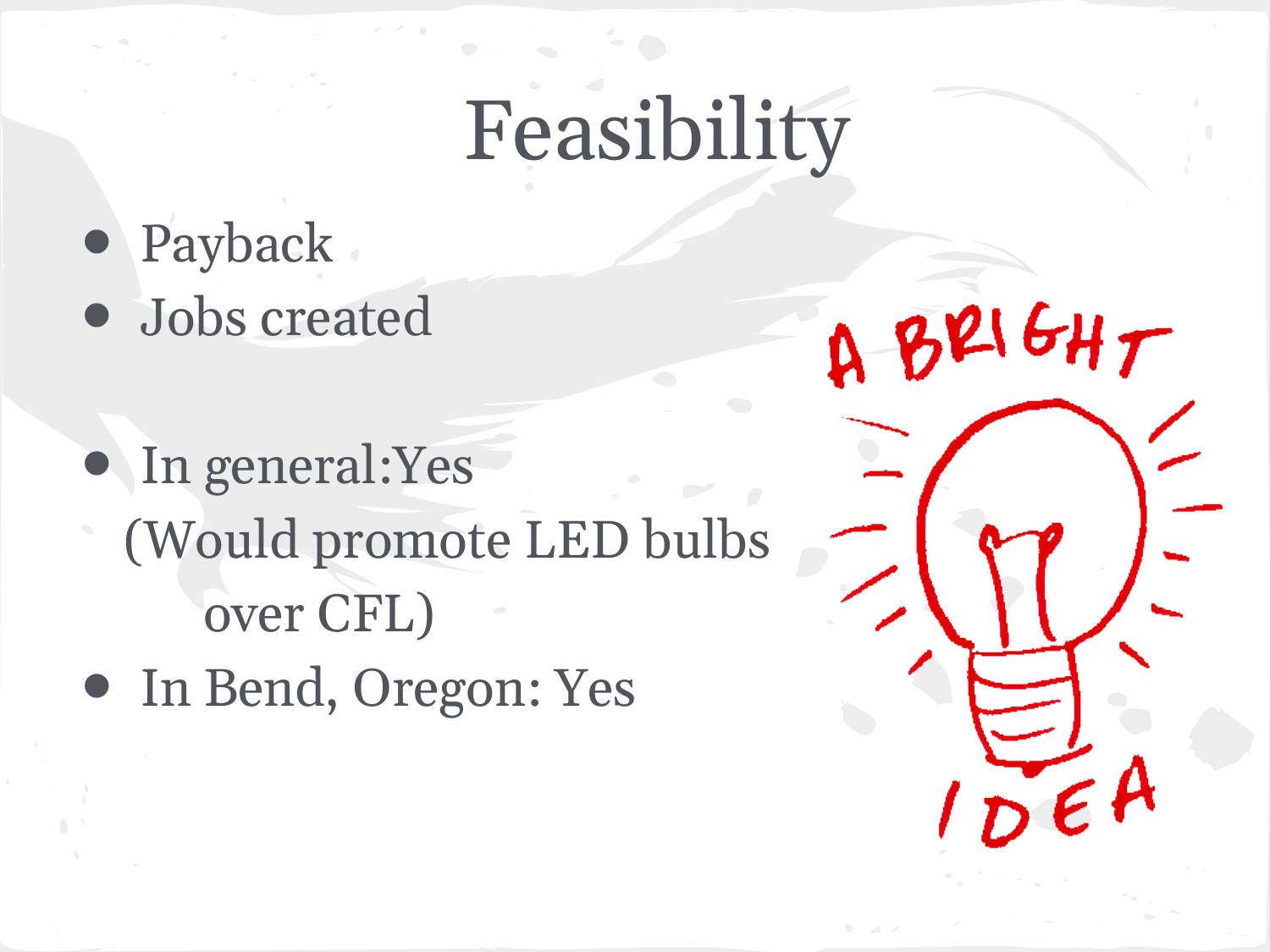

# Feasibility
Payback
Jobs created

In general:Yes
	(Would promote LED bulbs
over CFL)
In Bend, Oregon: Yes